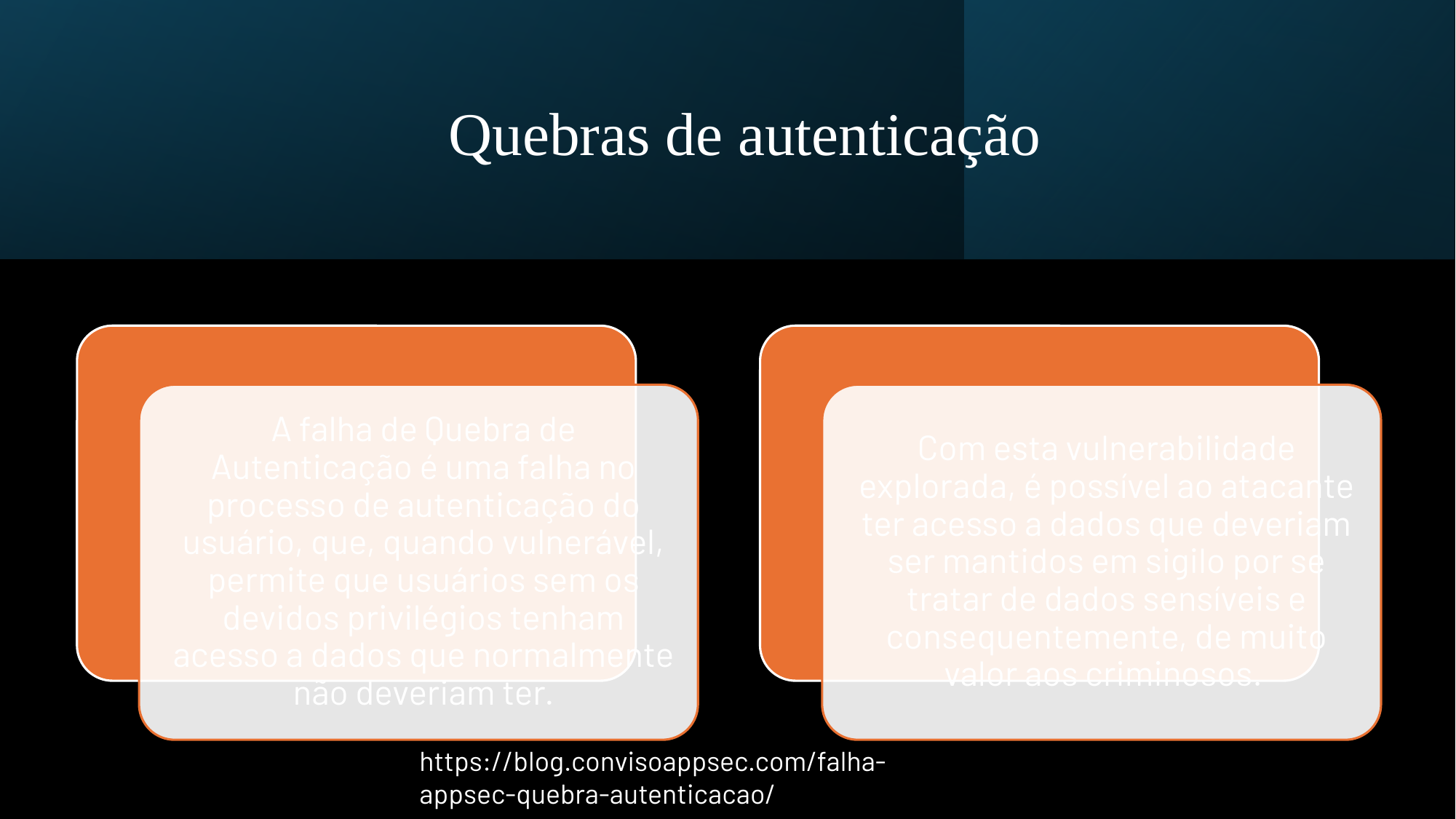

# Quebras de autenticação
A falha de Quebra de Autenticação é uma falha no processo de autenticação do usuário, que, quando vulnerável, permite que usuários sem os devidos privilégios tenham acesso a dados que normalmente não deveriam ter.
Com esta vulnerabilidade explorada, é possível ao atacante ter acesso a dados que deveriam ser mantidos em sigilo por se tratar de dados sensíveis e consequentemente, de muito valor aos criminosos.
https://blog.convisoappsec.com/falha-appsec-quebra-autenticacao/